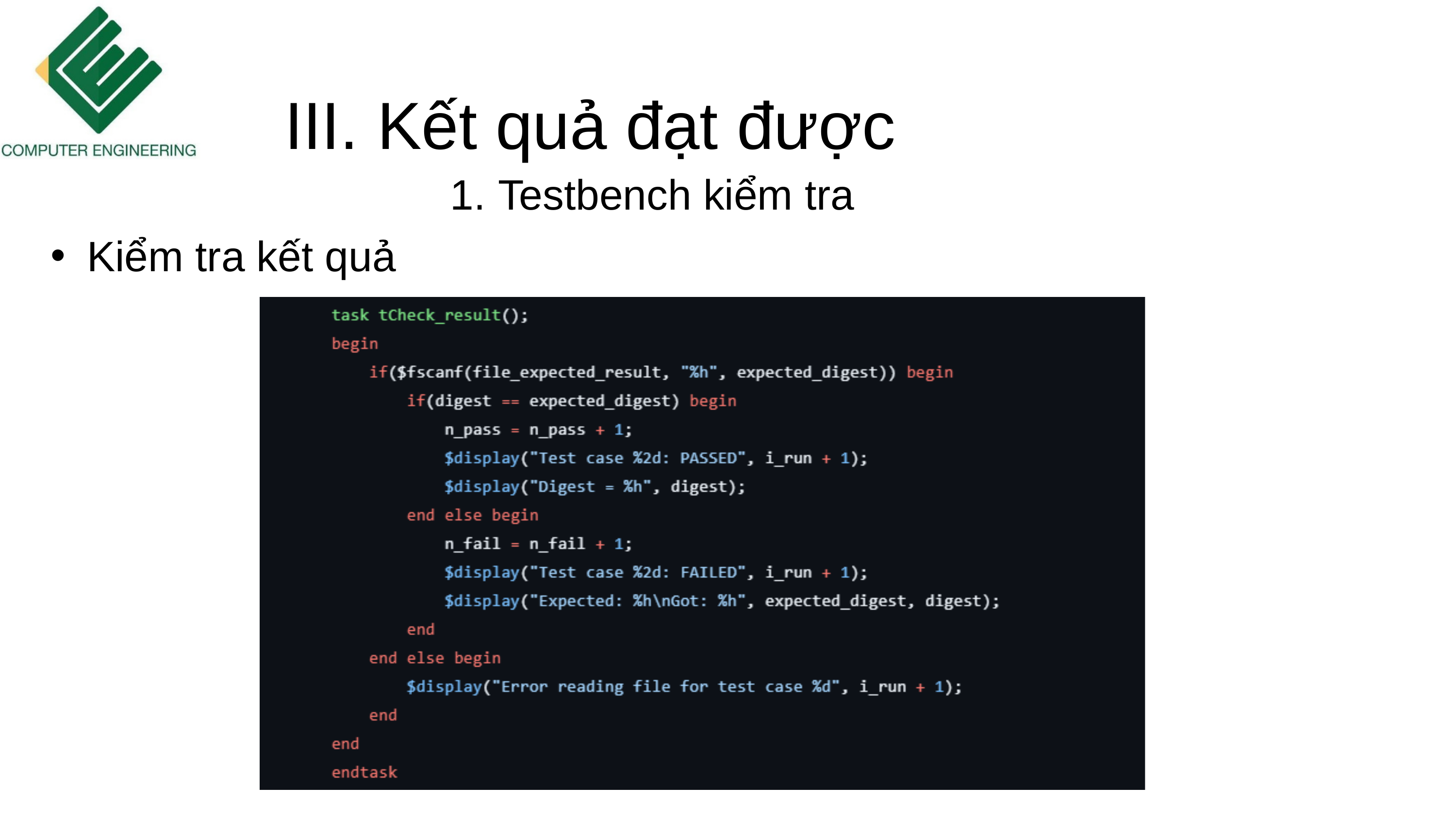

III. Kết quả đạt được

 Testbench kiểm tra

Kiểm tra kết quả